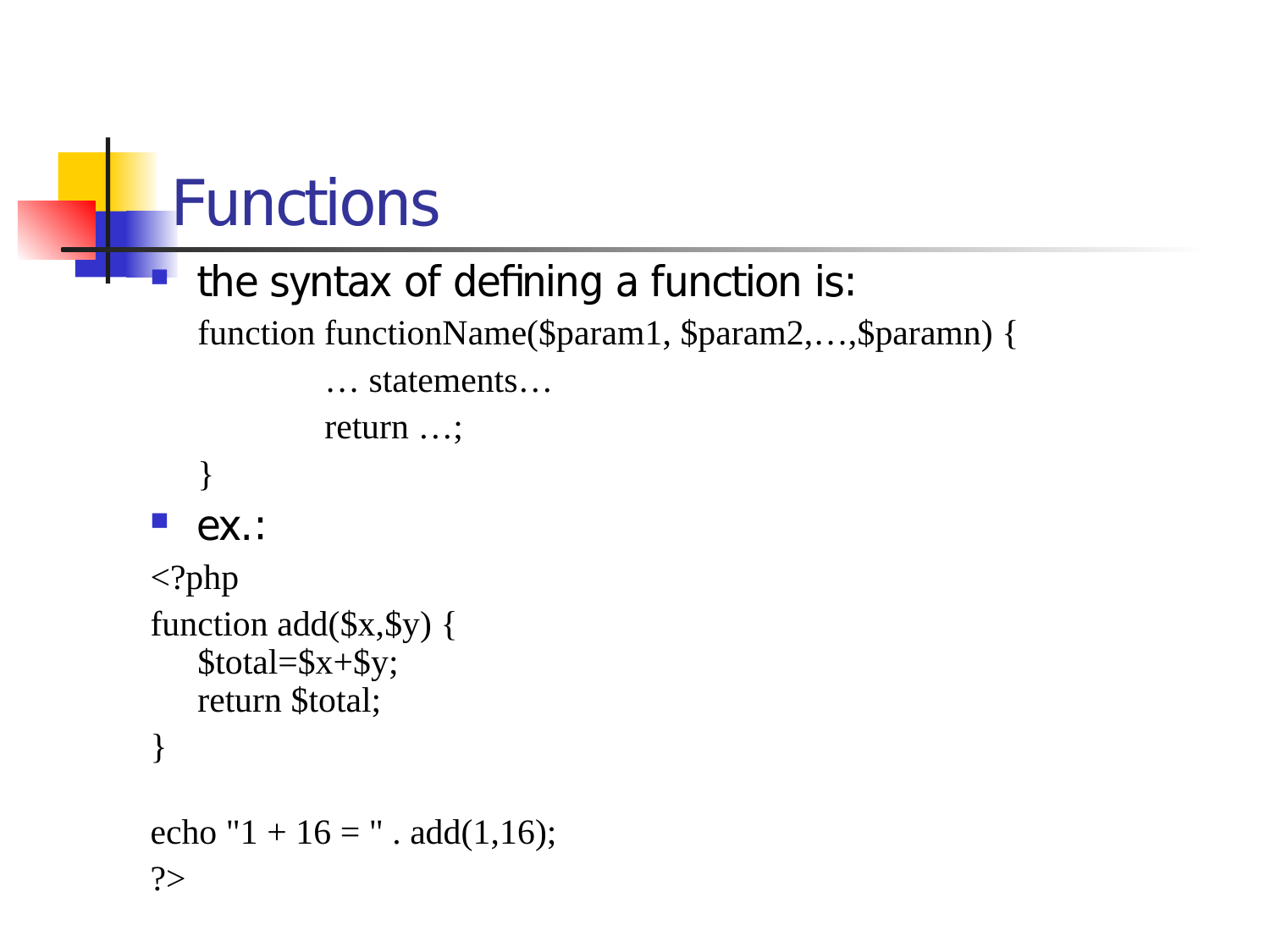

Functions
the syntax of defining a function is:
	function functionName($param1, $param2,…,$paramn) {
		… statements…
		return …;
	}
ex.:
<?php
function add($x,$y) {
$total=$x+$y;
return $total;
}
echo "1 + 16 = " . add(1,16);
?>